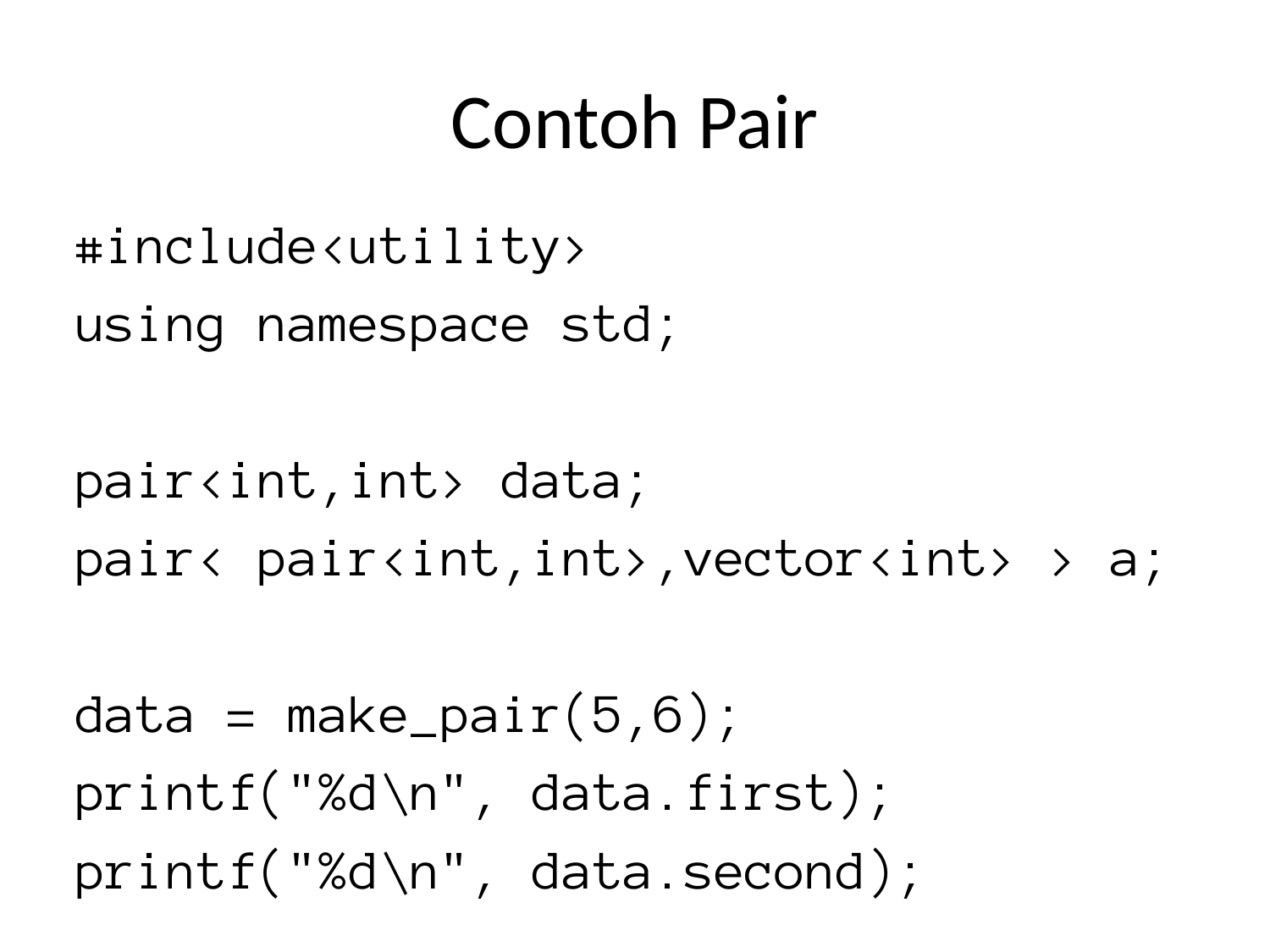

# Contoh Pair
#include<utility>
using namespace std;

pair<int,int> data;
pair< pair<int,int>,vector<int> > a;

data = make_pair(5,6);
printf("%d\n", data.first);
printf("%d\n", data.second);